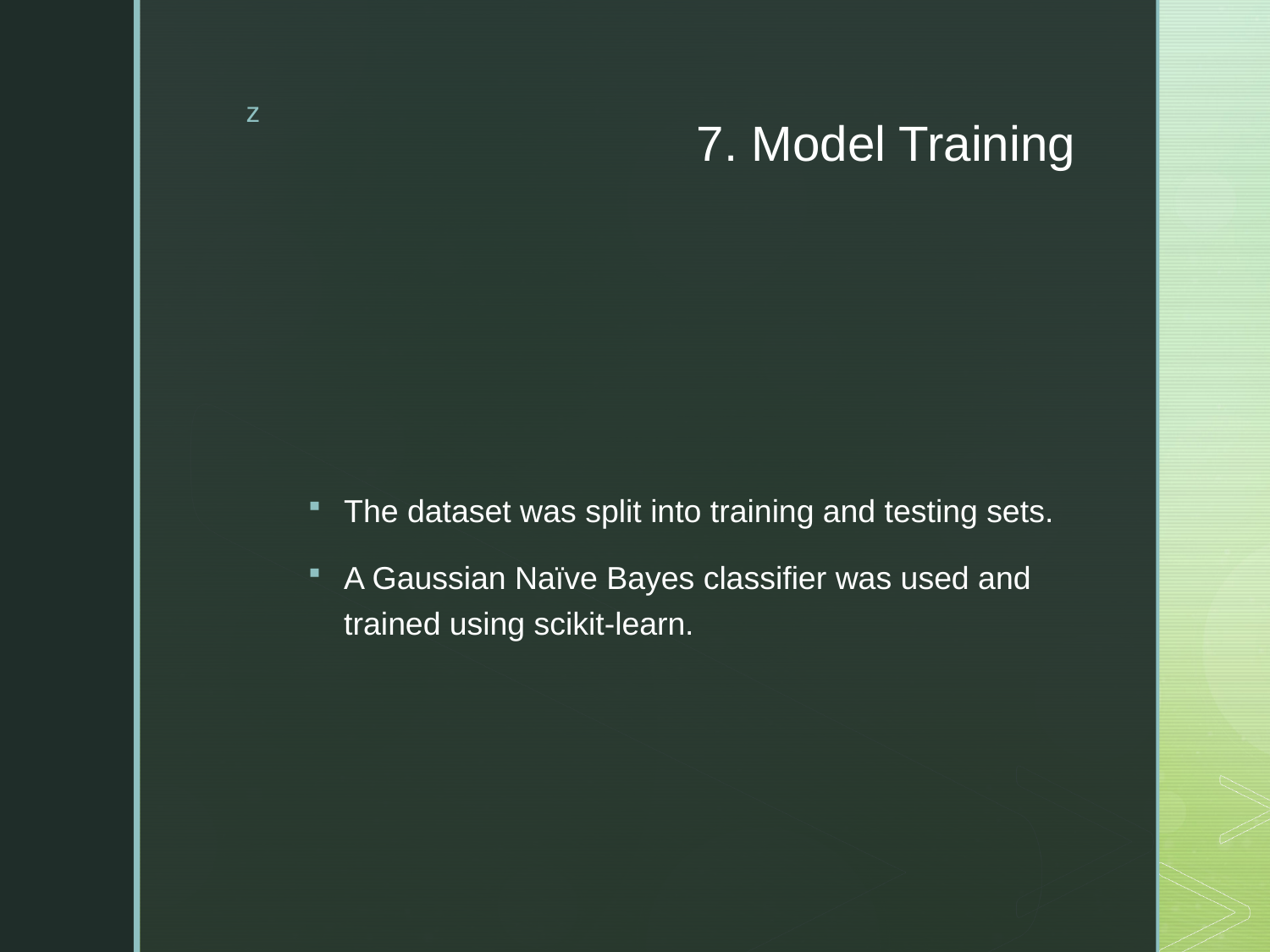

# 7. Model Training
The dataset was split into training and testing sets.
A Gaussian Naïve Bayes classifier was used and trained using scikit-learn.